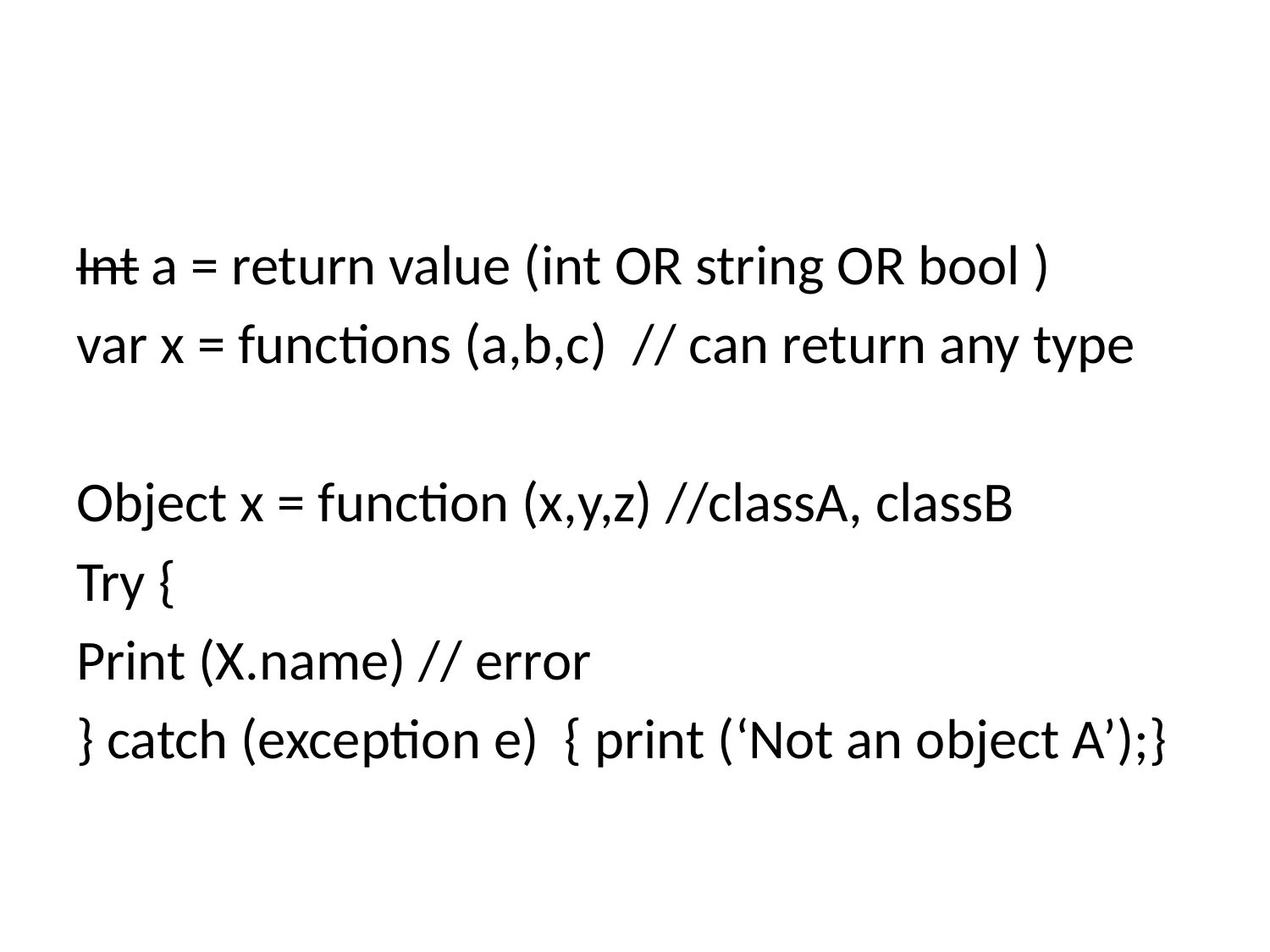

#
Int a = return value (int OR string OR bool )
var x = functions (a,b,c)  // can return any type

Object x = function (x,y,z) //classA, classB
Try {
Print (X.name) // error
} catch (exception e)  { print (‘Not an object A’);}